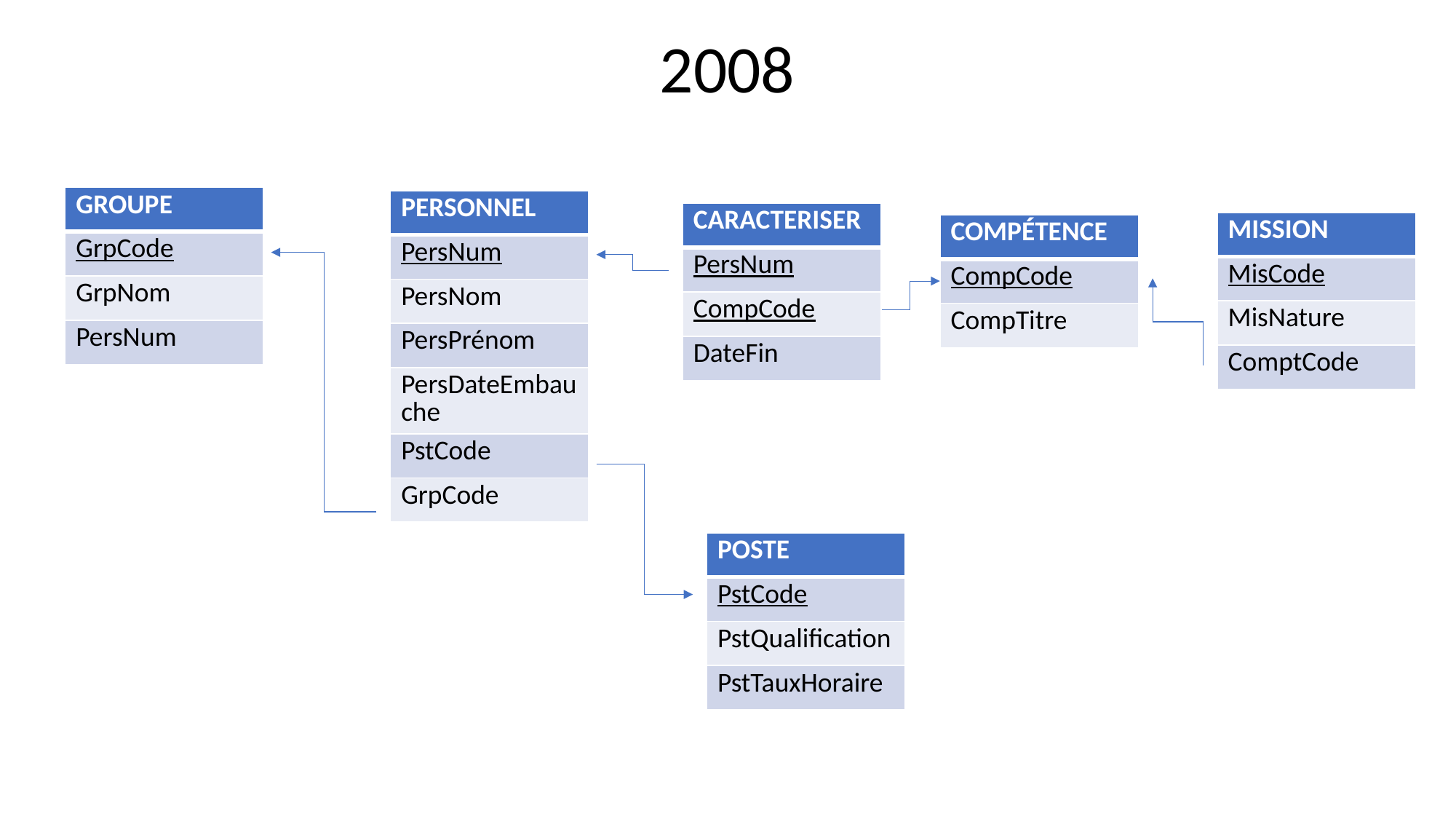

2008
| GROUPE |
| --- |
| GrpCode |
| GrpNom |
| PersNum |
| PERSONNEL |
| --- |
| PersNum |
| PersNom |
| PersPrénom |
| PersDateEmbauche |
| PstCode |
| GrpCode |
| CARACTERISER |
| --- |
| PersNum |
| CompCode |
| DateFin |
| MISSION |
| --- |
| MisCode |
| MisNature |
| ComptCode |
| COMPÉTENCE |
| --- |
| CompCode |
| CompTitre |

| POSTE |
| --- |
| PstCode |
| PstQualification |
| PstTauxHoraire |